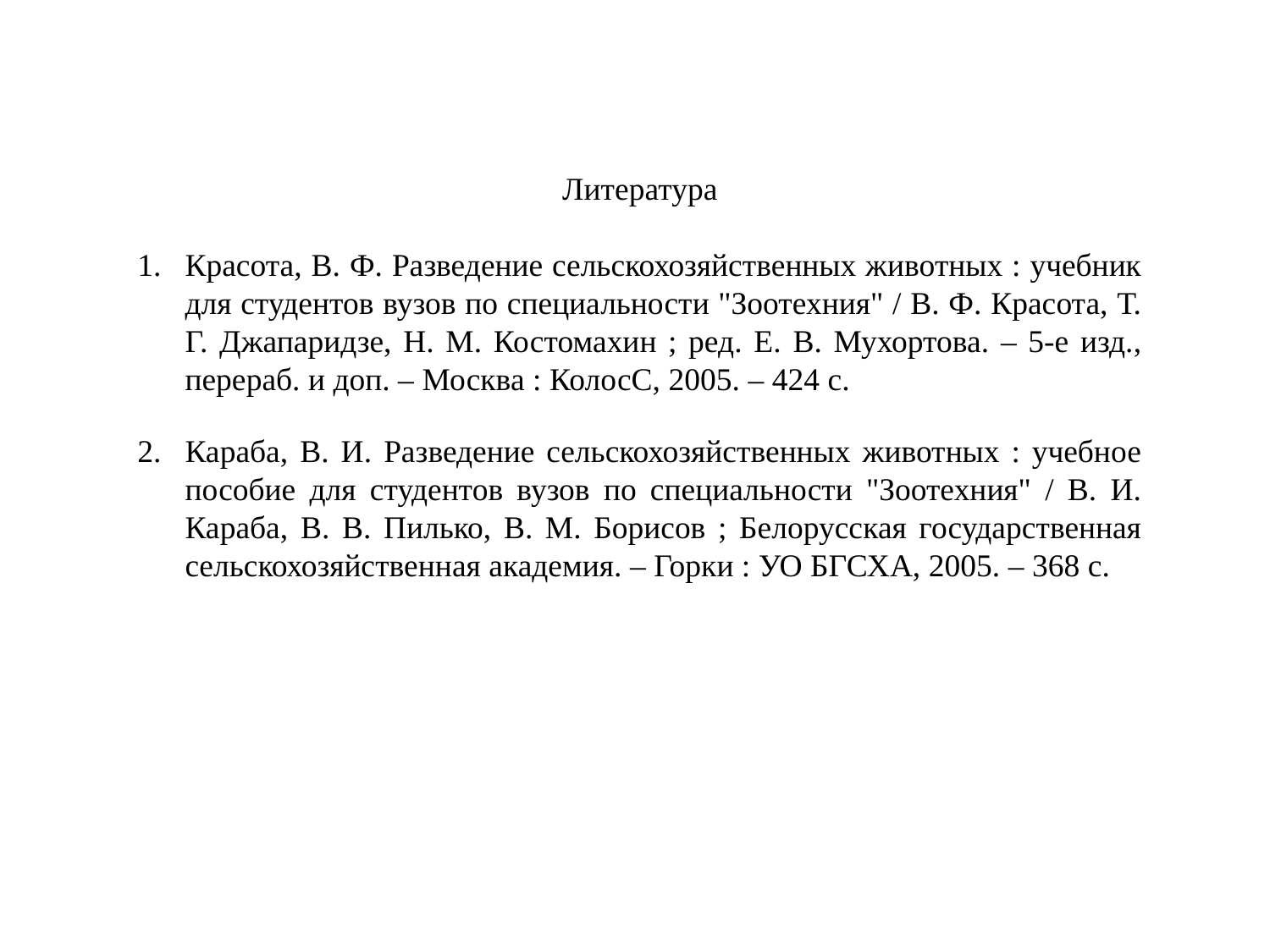

Литература

Красота, В. Ф. Разведение сельскохозяйственных животных : учебник для студентов вузов по специальности "Зоотехния" / В. Ф. Красота, Т. Г. Джапаридзе, Н. М. Костомахин ; ред. Е. В. Мухортова. – 5-е изд., перераб. и доп. – Москва : КолосС, 2005. – 424 с.

Караба, В. И. Разведение сельскохозяйственных животных : учебное пособие для студентов вузов по специальности "Зоотехния" / В. И. Караба, В. В. Пилько, В. М. Борисов ; Белорусская государственная сельскохозяйственная академия. – Горки : УО БГСХА, 2005. – 368 с.